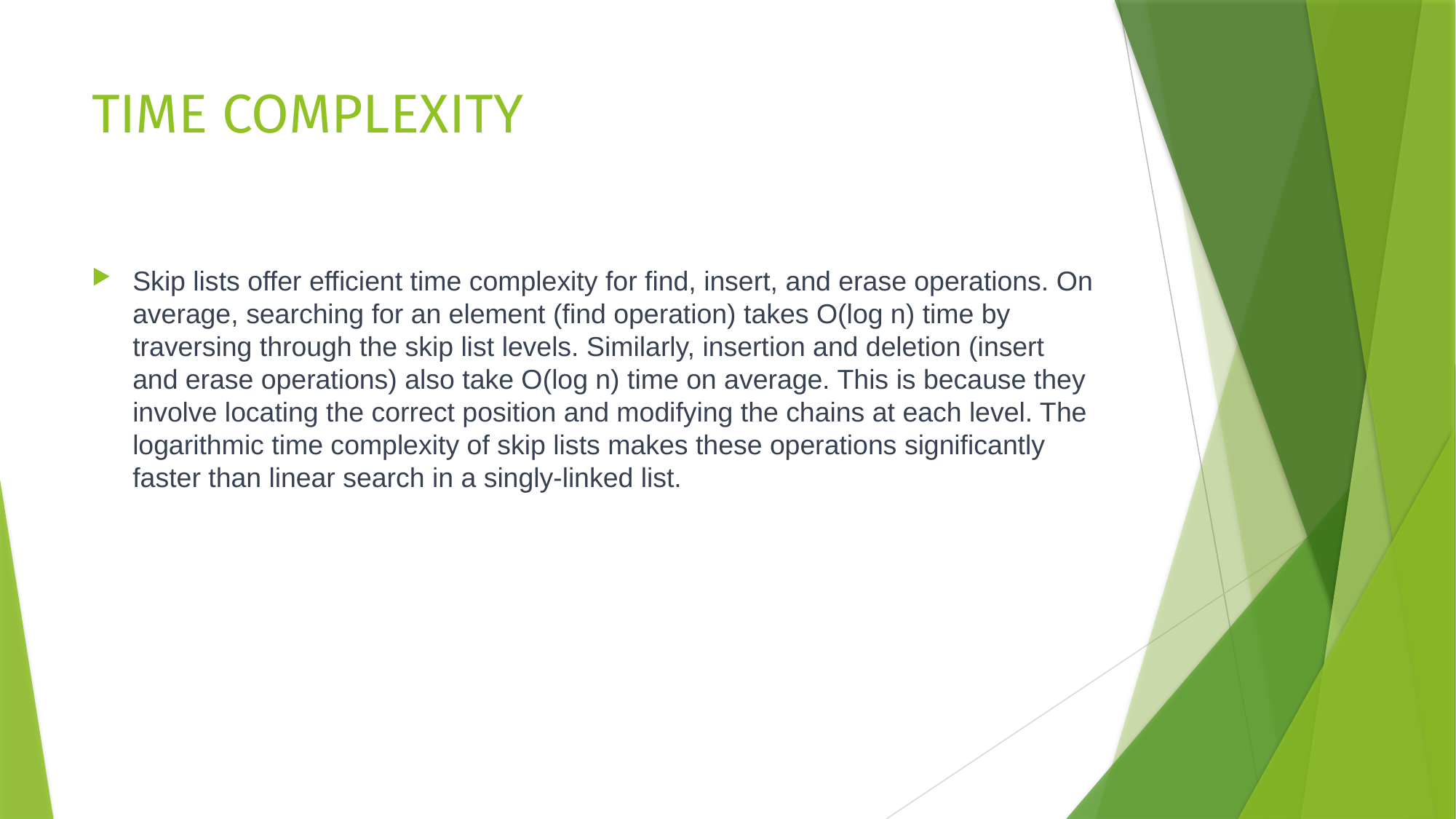

# TIME COMPLEXITY
Skip lists offer efficient time complexity for find, insert, and erase operations. On average, searching for an element (find operation) takes O(log n) time by traversing through the skip list levels. Similarly, insertion and deletion (insert and erase operations) also take O(log n) time on average. This is because they involve locating the correct position and modifying the chains at each level. The logarithmic time complexity of skip lists makes these operations significantly faster than linear search in a singly-linked list.